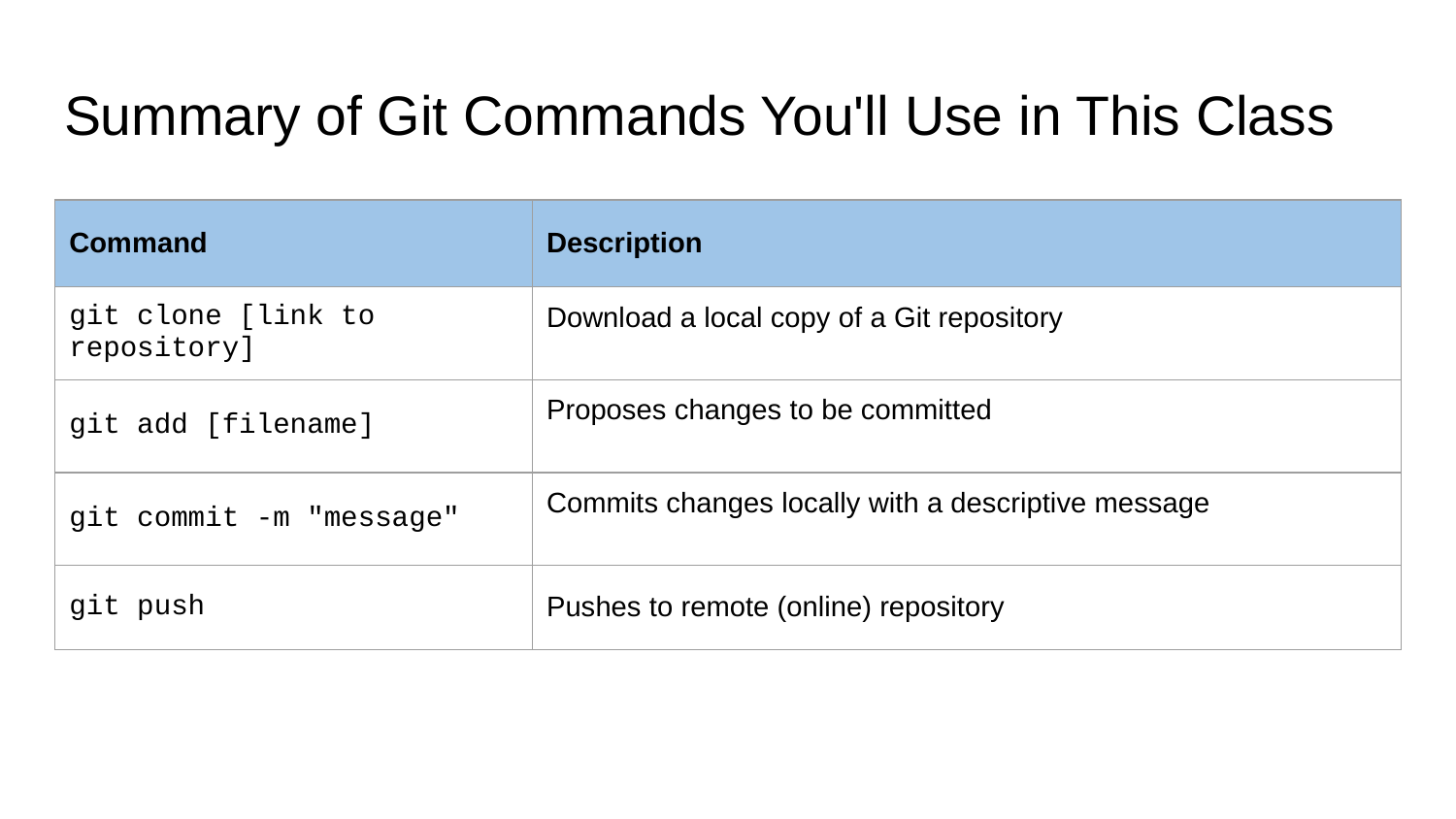

# Summary of Git Commands You'll Use in This Class
| Command | Description |
| --- | --- |
| git clone [link to repository] | Download a local copy of a Git repository |
| git add [filename] | Proposes changes to be committed |
| git commit -m "message" | Commits changes locally with a descriptive message |
| git push | Pushes to remote (online) repository |